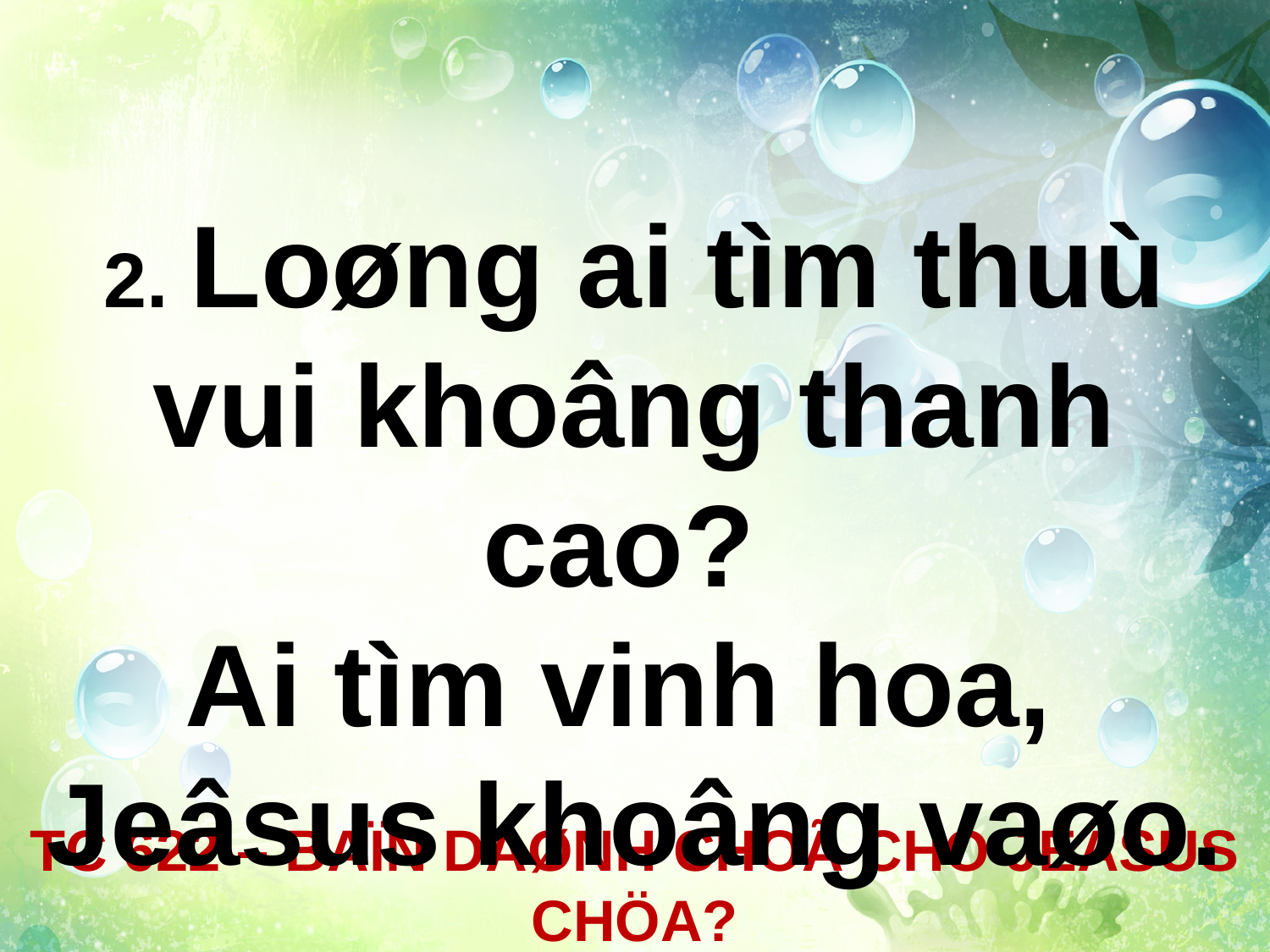

2. Loøng ai tìm thuù vui khoâng thanh cao?
Ai tìm vinh hoa,
Jeâsus khoâng vaøo.
TC 622 – BAÏN DAØNH CHOÃ CHO JEÂSUS CHÖA?